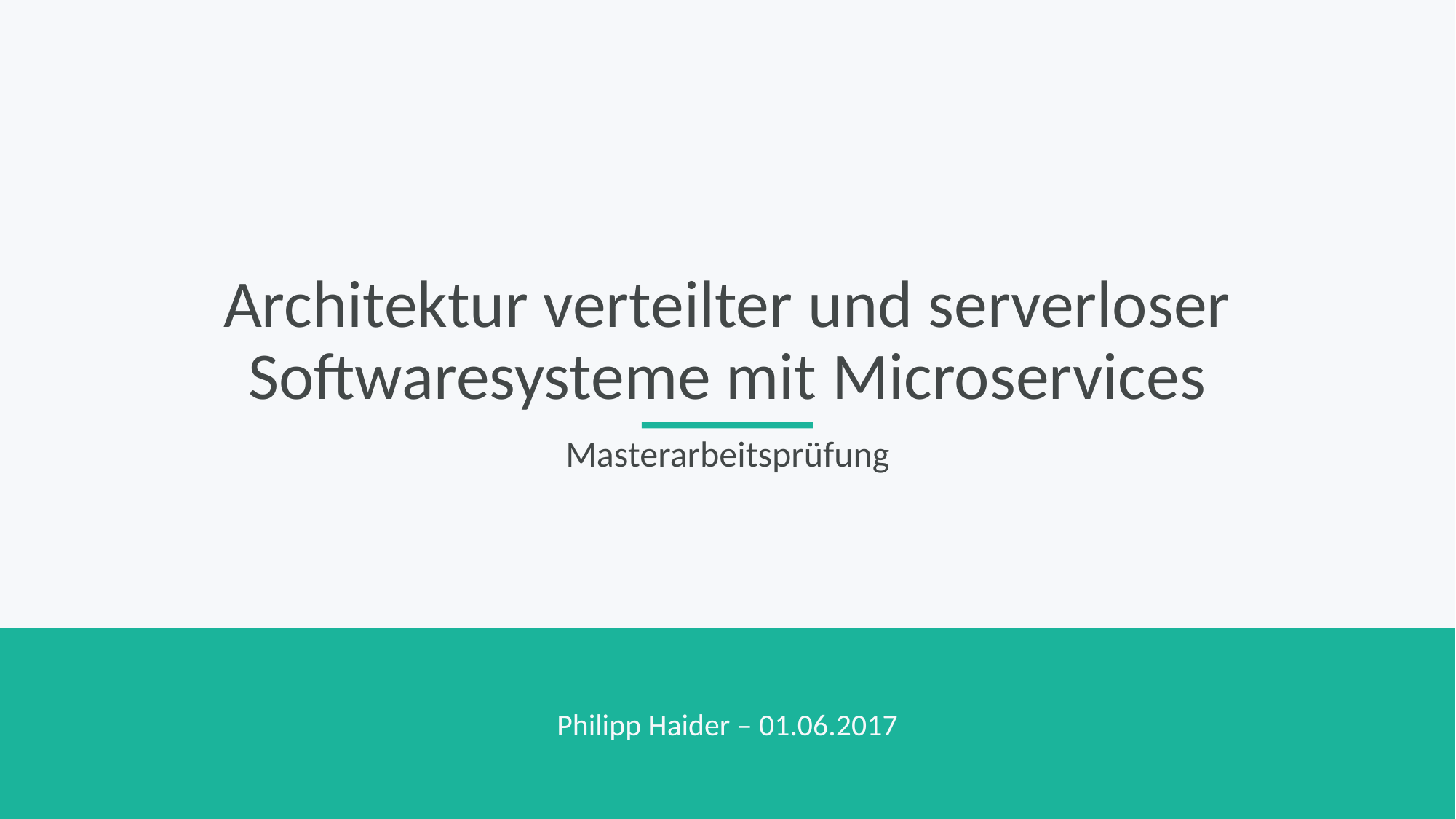

# Architektur verteilter und serverloser Softwaresysteme mit Microservices
Masterarbeitsprüfung
Philipp Haider – 01.06.2017